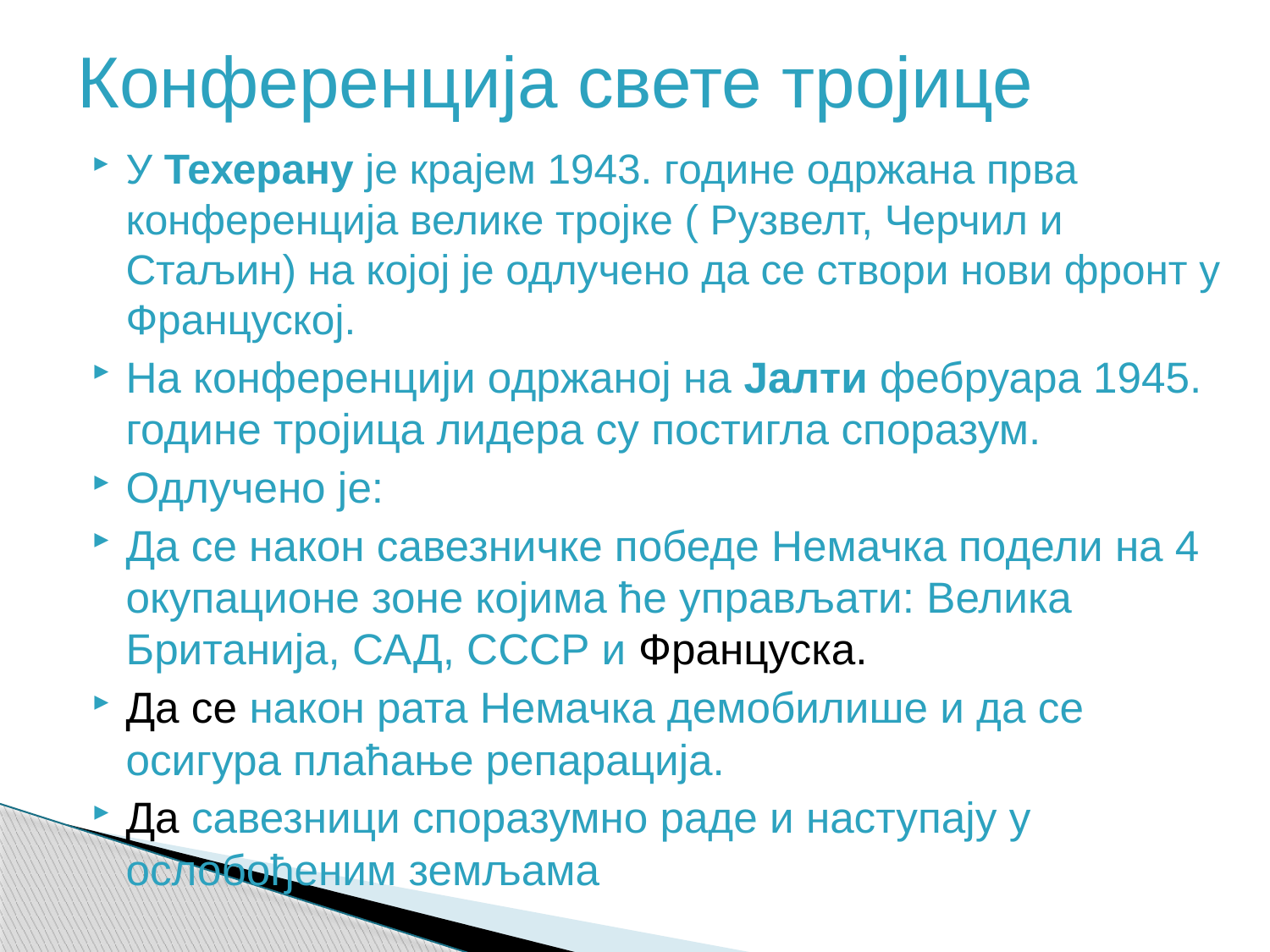

# Конференција свете тројице
У Техерану је крајем 1943. године одржана прва конференција велике тројке ( Рузвелт, Черчил и Стаљин) на којој је одлучено да се створи нови фронт у Француској.
На конференцији одржаној на Јалти фебруара 1945. године тројица лидера су постигла споразум.
Одлучено је:
Да се након савезничке победе Немачка подели на 4 окупационе зоне којима ће управљати: Велика Британија, САД, СССР и Француска.
Да се након рата Немачка демобилише и да се осигура плаћање репарација.
Да савезници споразумно раде и наступају у ослобођеним земљама